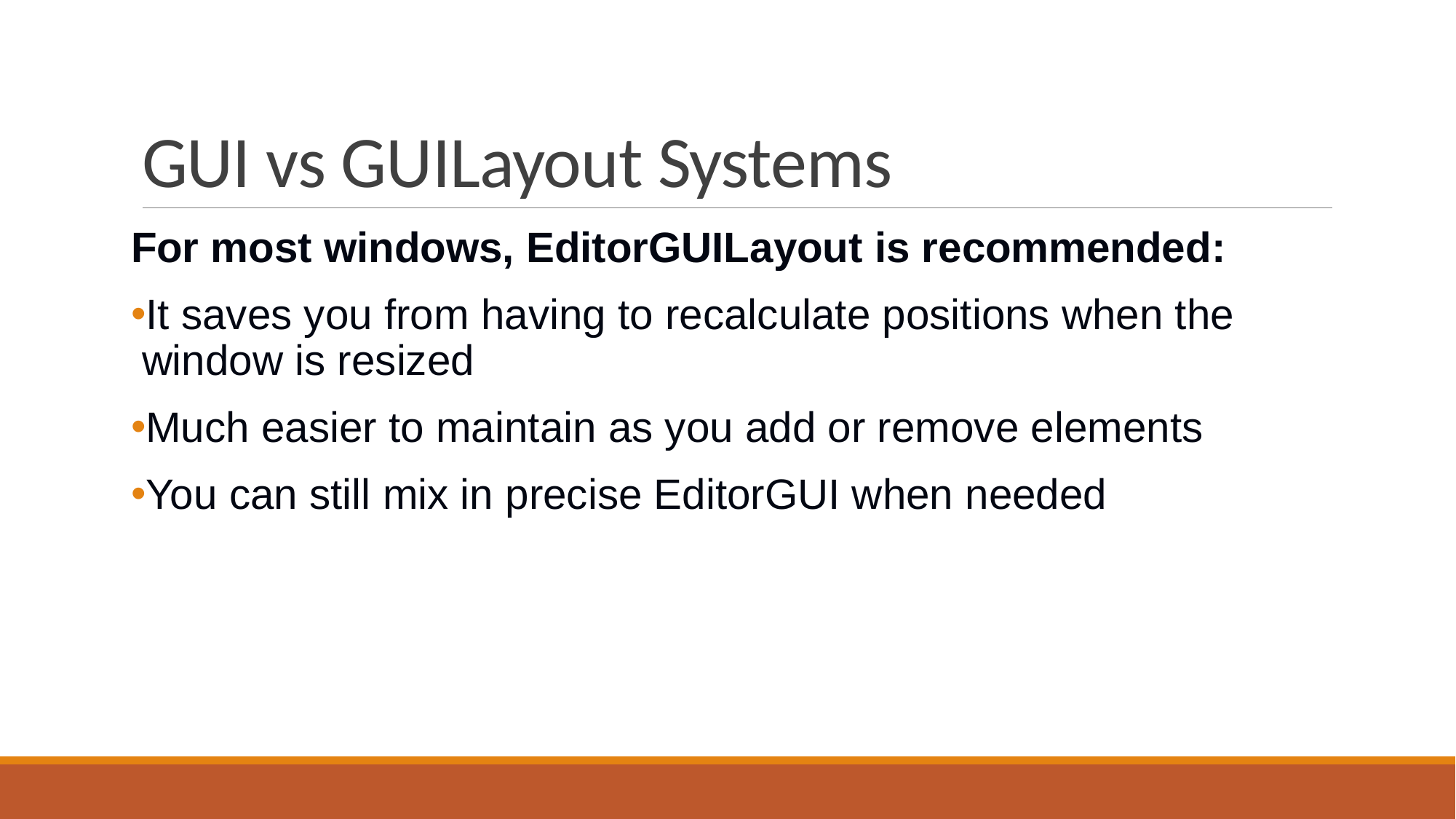

# GUI vs GUILayout Systems
For most windows, EditorGUILayout is recommended:
It saves you from having to recalculate positions when the window is resized
Much easier to maintain as you add or remove elements
You can still mix in precise EditorGUI when needed